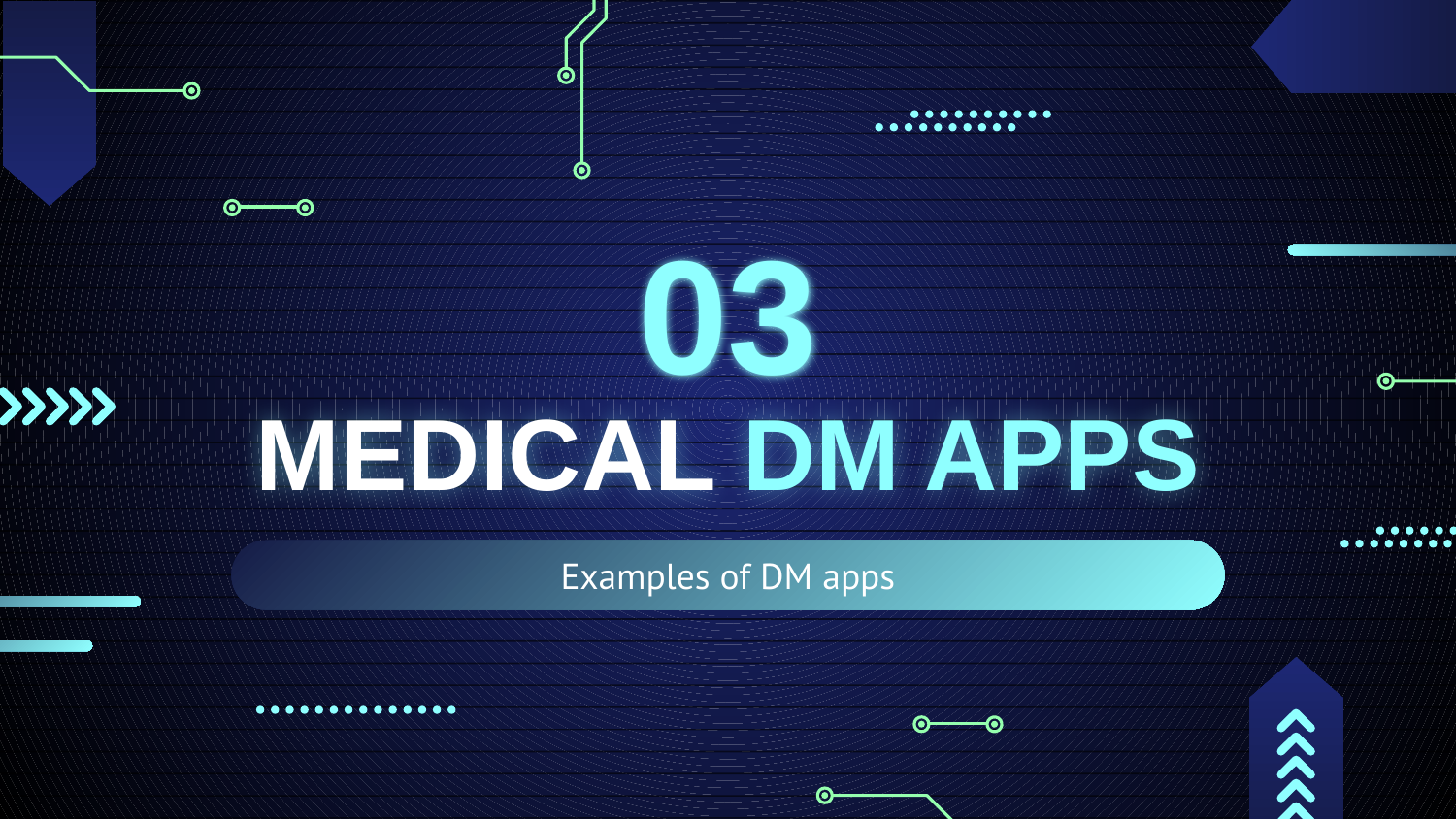

03
# MEDICAL DM APPS

Examples of DM apps